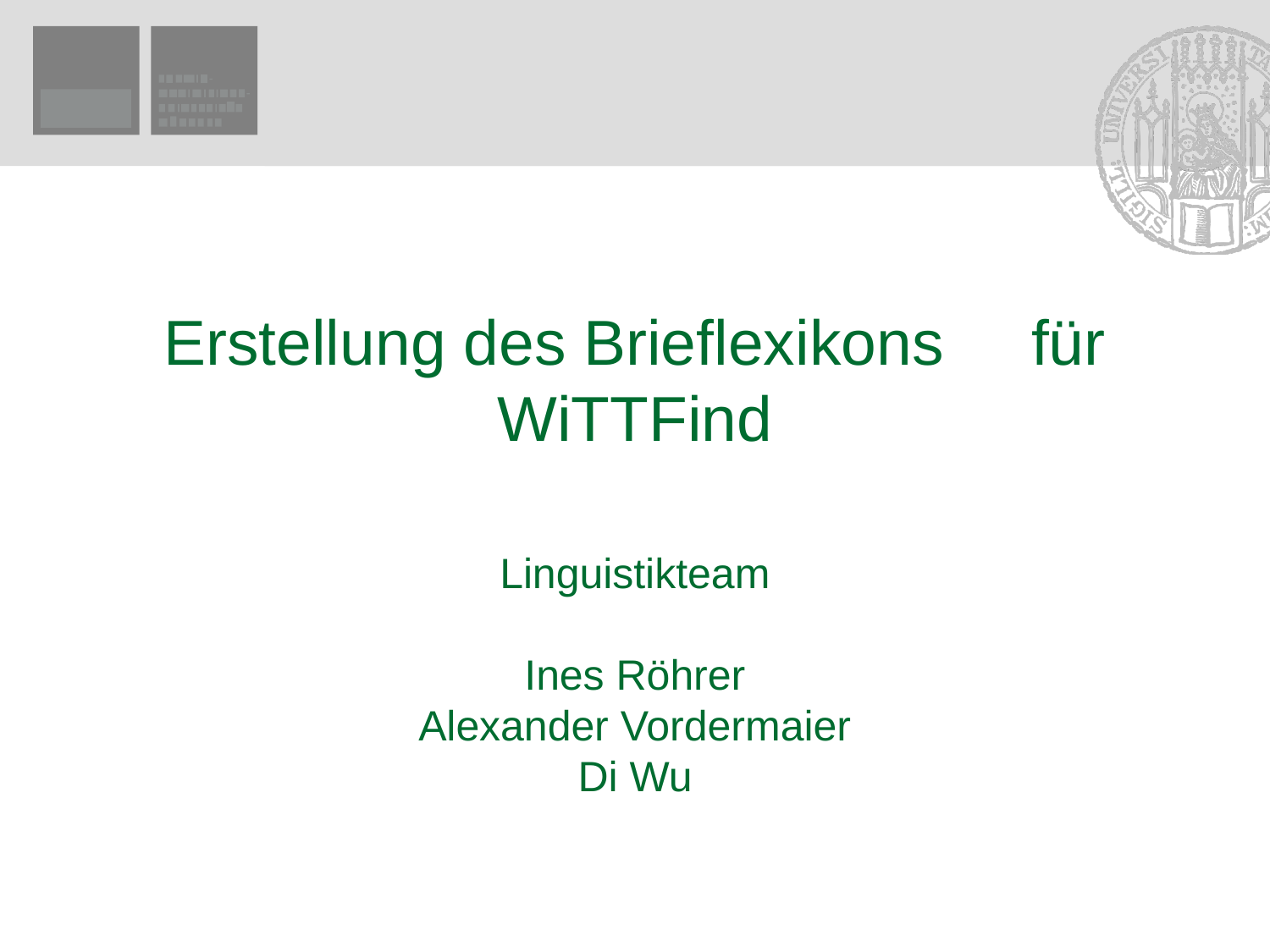

Erstellung des Brieflexikons     für WiTTFind
Linguistikteam

Ines Röhrer
Alexander Vordermaier
Di Wu